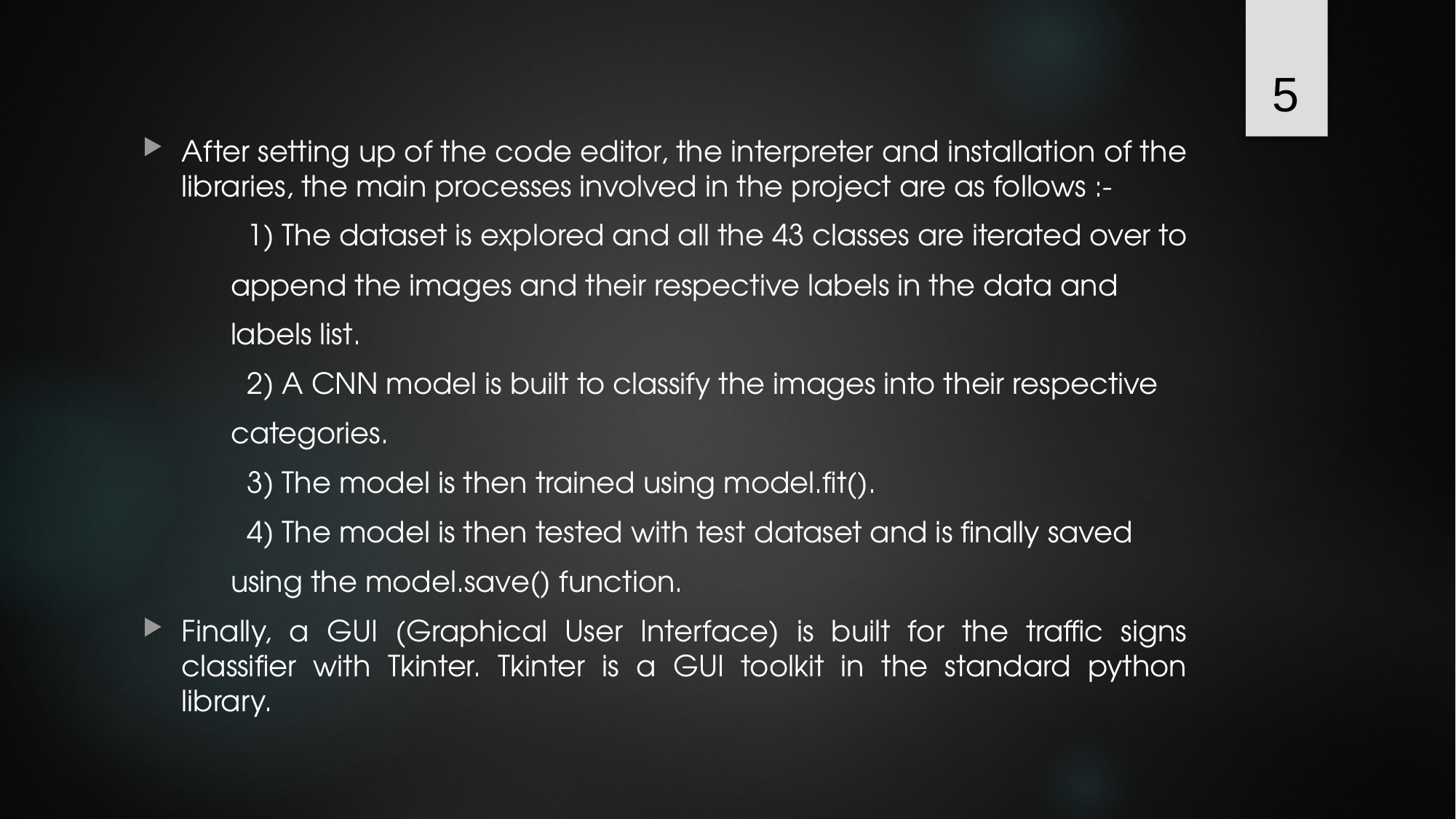

5
After setting up of the code editor, the interpreter and installation of the libraries, the main processes involved in the project are as follows :-
	1) The dataset is explored and all the 43 classes are iterated over to
           append the images and their respective labels in the data and
           labels list.
	2) A CNN model is built to classify the images into their respective
           categories.
	3) The model is then trained using model.fit().
	4) The model is then tested with test dataset and is finally saved
           using the model.save() function.
Finally, a GUI (Graphical User Interface) is built for the traffic signs classifier with Tkinter. Tkinter is a GUI toolkit in the standard python library.